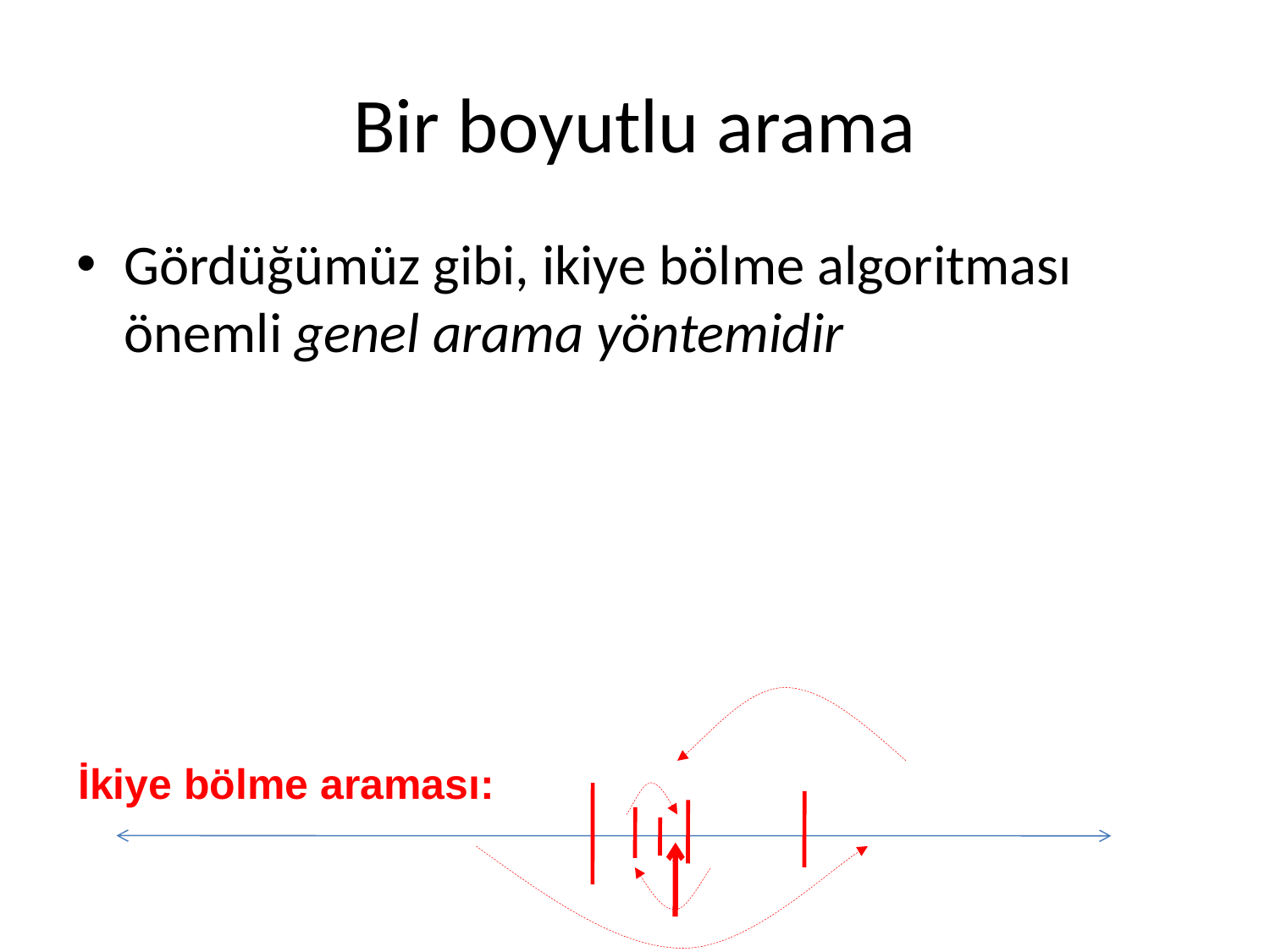

# Bir boyutlu arama
Gördüğümüz gibi, ikiye bölme algoritması önemli genel arama yöntemidir

İkiye bölme araması: